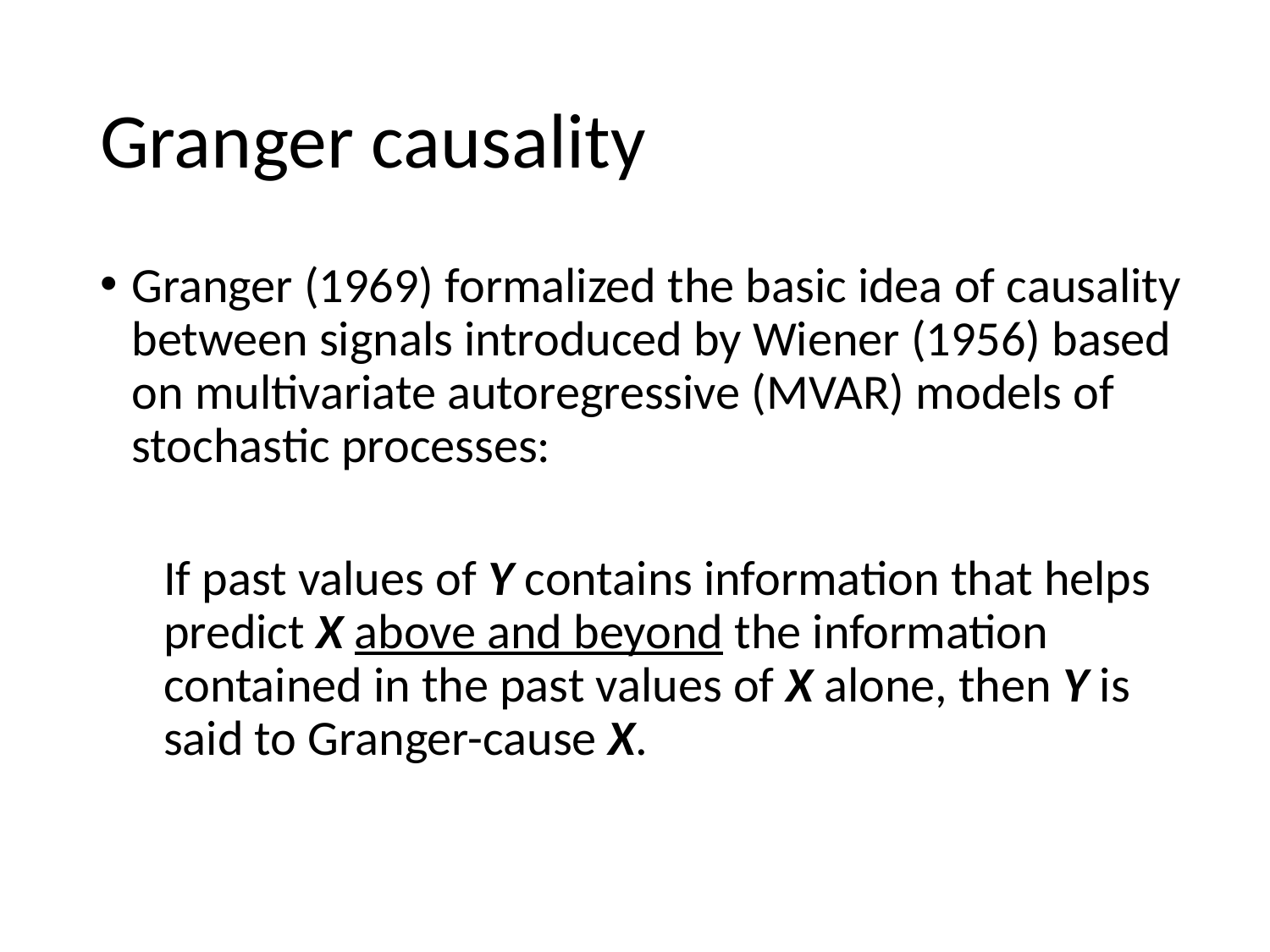

# Granger causality
Granger (1969) formalized the basic idea of causality between signals introduced by Wiener (1956) based on multivariate autoregressive (MVAR) models of stochastic processes:

If past values of Y contains information that helps predict X above and beyond the information contained in the past values of X alone, then Y is said to Granger-cause X.